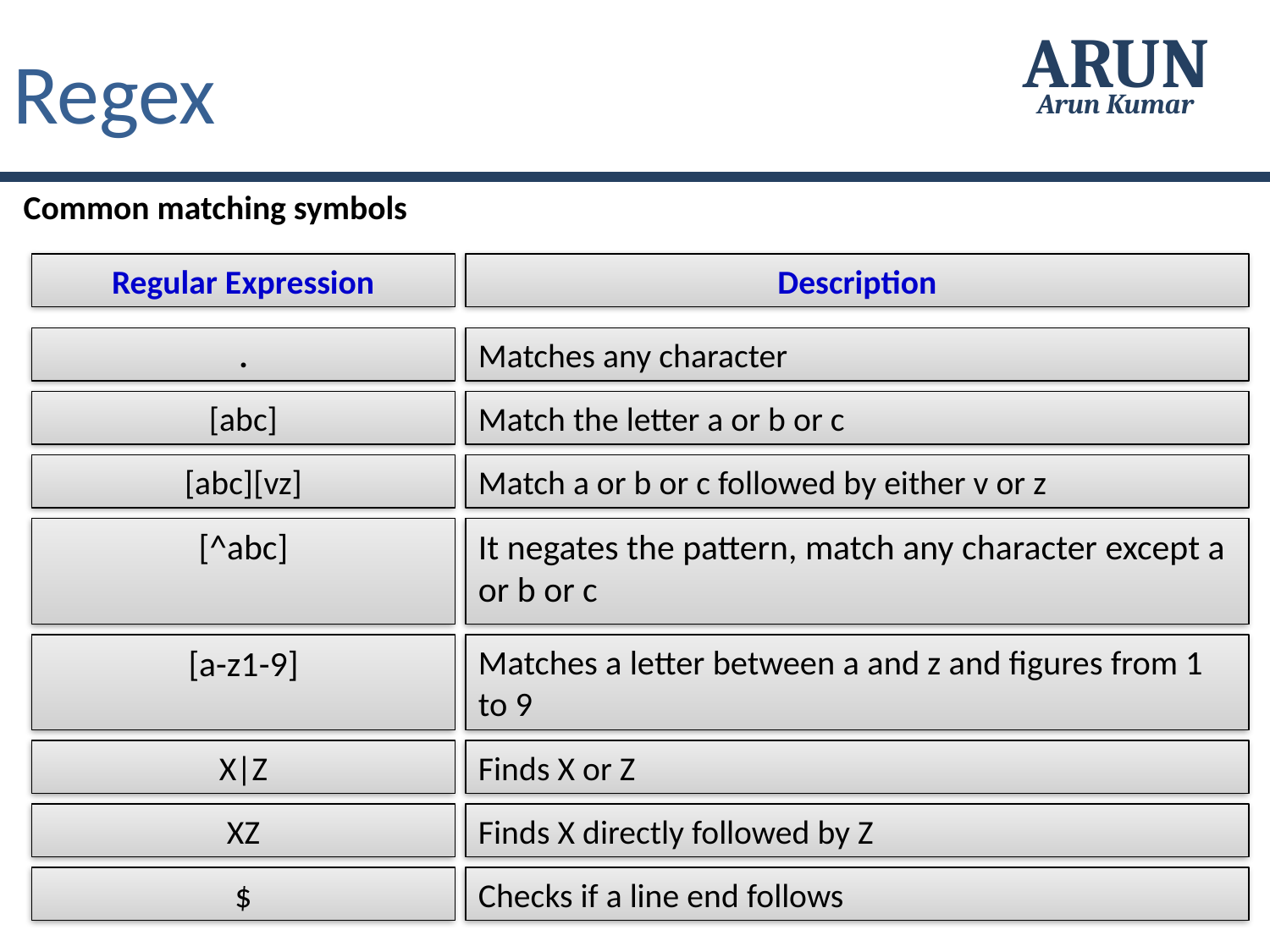

Regex

ARUN
Arun Kumar

Common matching symbols
Regular Expression
Description
.
Matches any character
[abc]
Match the letter a or b or c
[abc][vz]
Match a or b or c followed by either v or z
[^abc]
It negates the pattern, match any character except a or b or c
[a-z1-9]
Matches a letter between a and z and figures from 1 to 9
X|Z
Finds X or Z
XZ
Finds X directly followed by Z
$
Checks if a line end follows
14